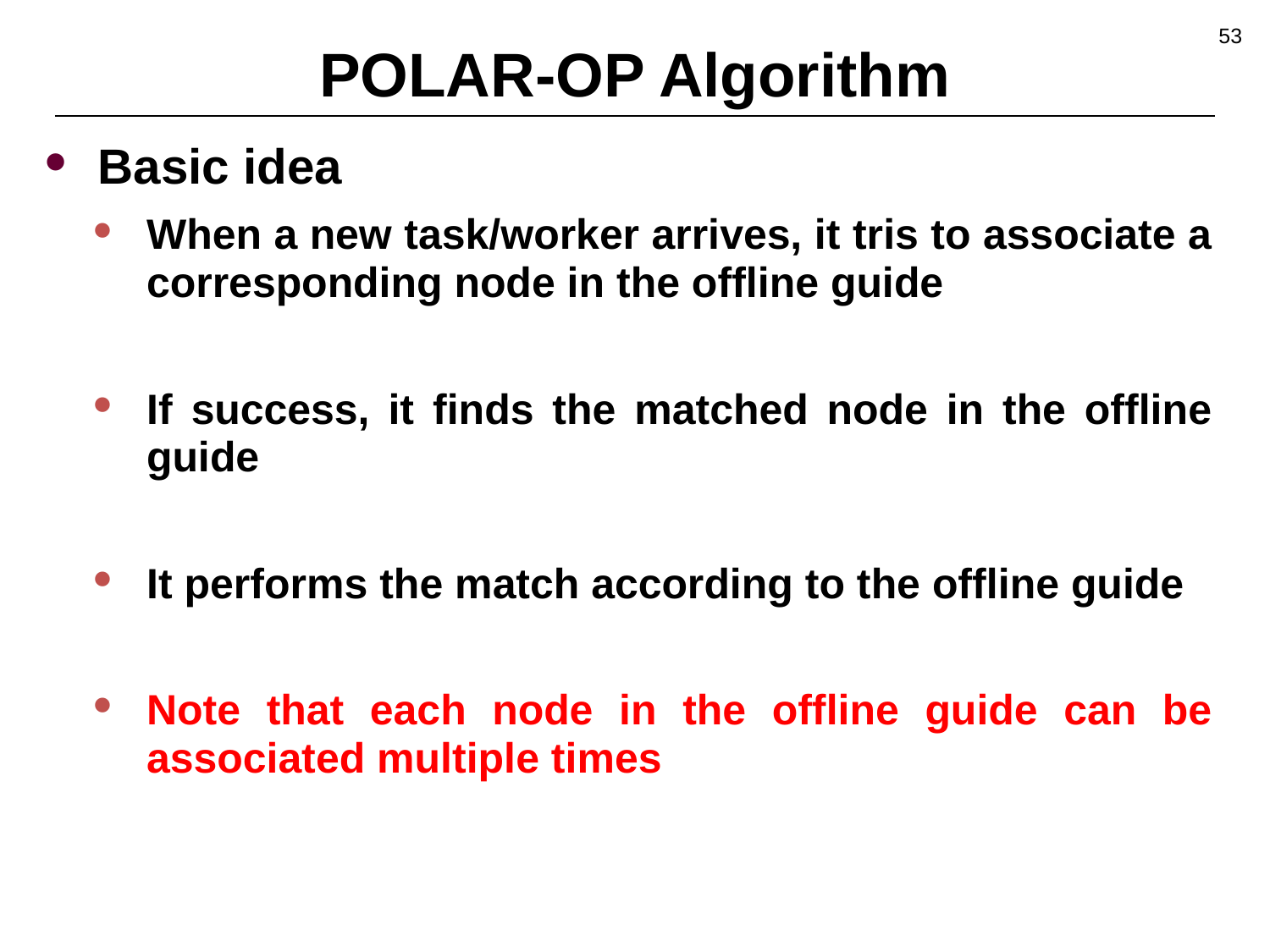

# POLAR-OP Algorithm
53
Basic idea
When a new task/worker arrives, it tris to associate a corresponding node in the offline guide

If success, it finds the matched node in the offline guide

It performs the match according to the offline guide

Note that each node in the offline guide can be associated multiple times